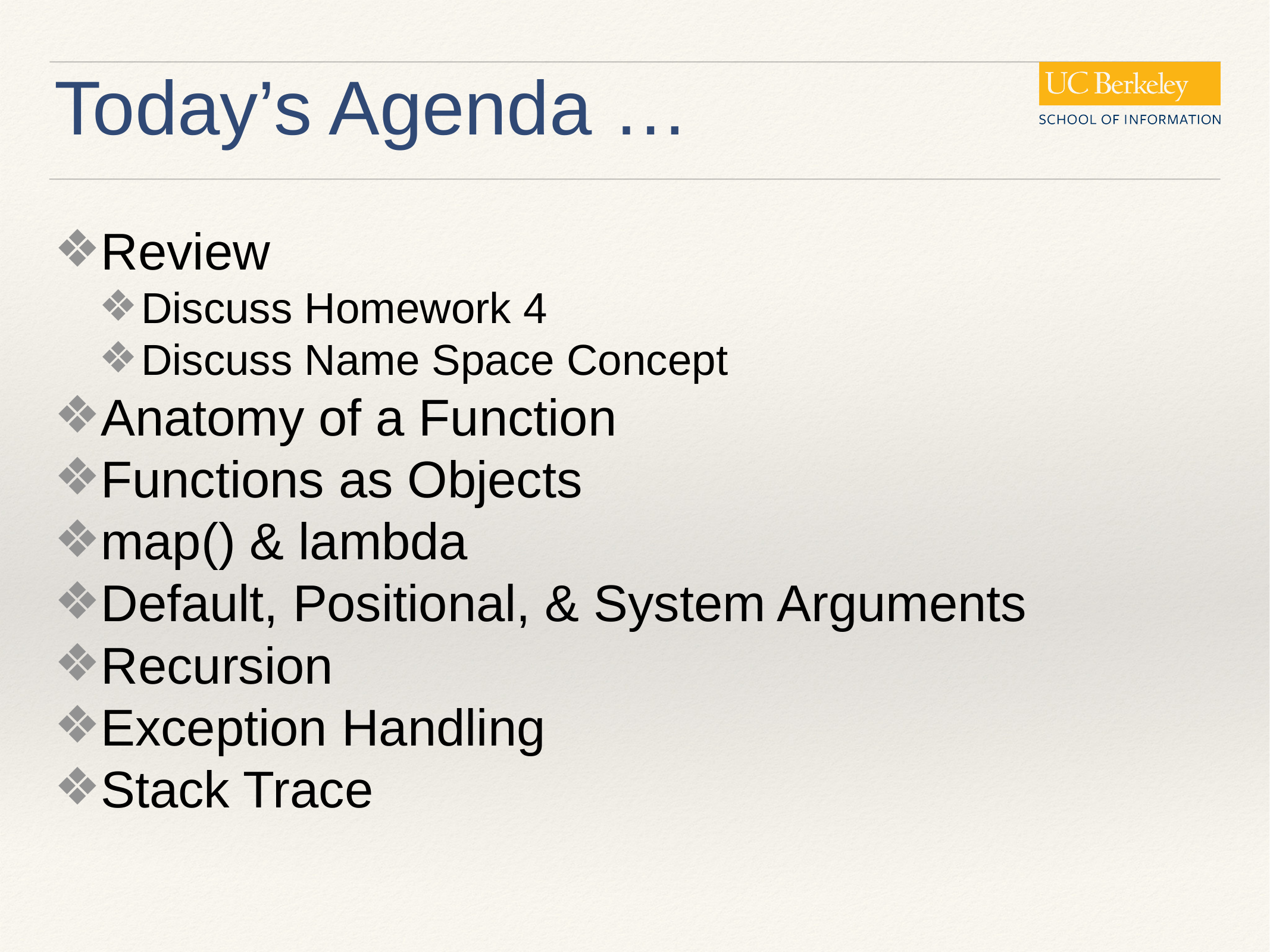

# Today’s Agenda …
Review
Discuss Homework 4
Discuss Name Space Concept
Anatomy of a Function
Functions as Objects
map() & lambda
Default, Positional, & System Arguments
Recursion
Exception Handling
Stack Trace
3